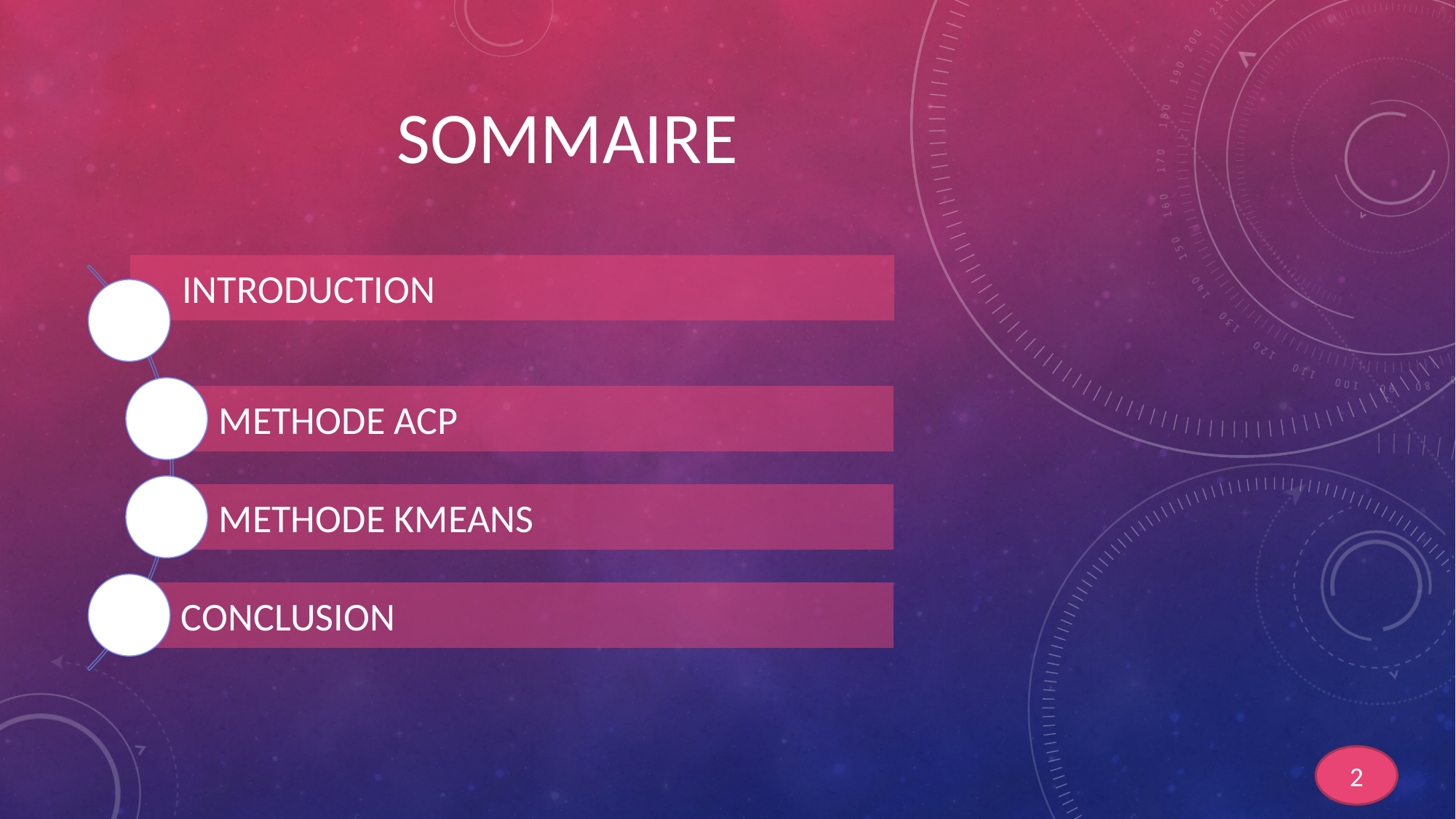

# SOMMAIRE
INTRODUCTION
METHODE ACP
METHODE KMEANS
CONCLUSION

2